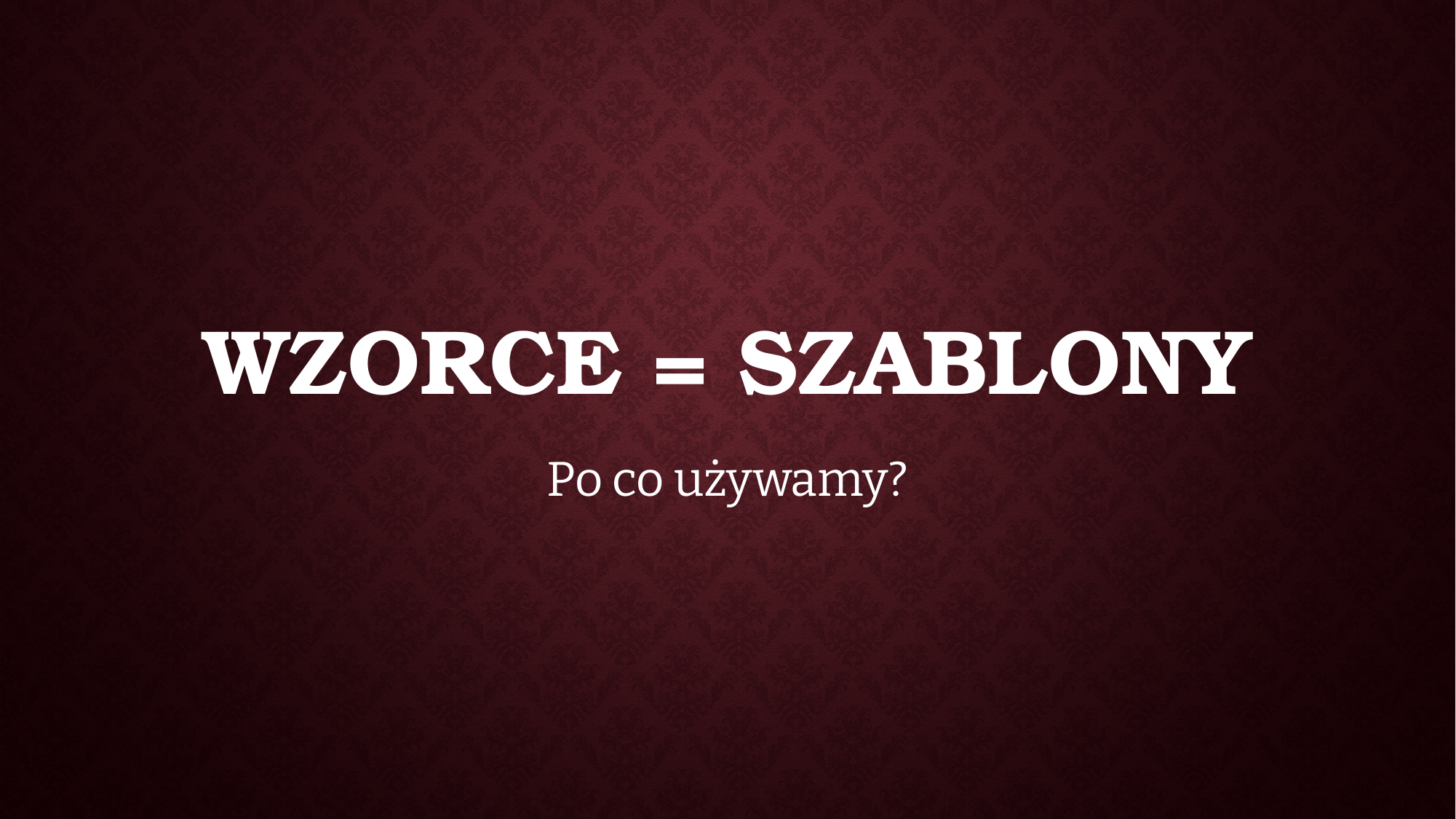

# WZORCE = SZABLONY
Po co używamy?